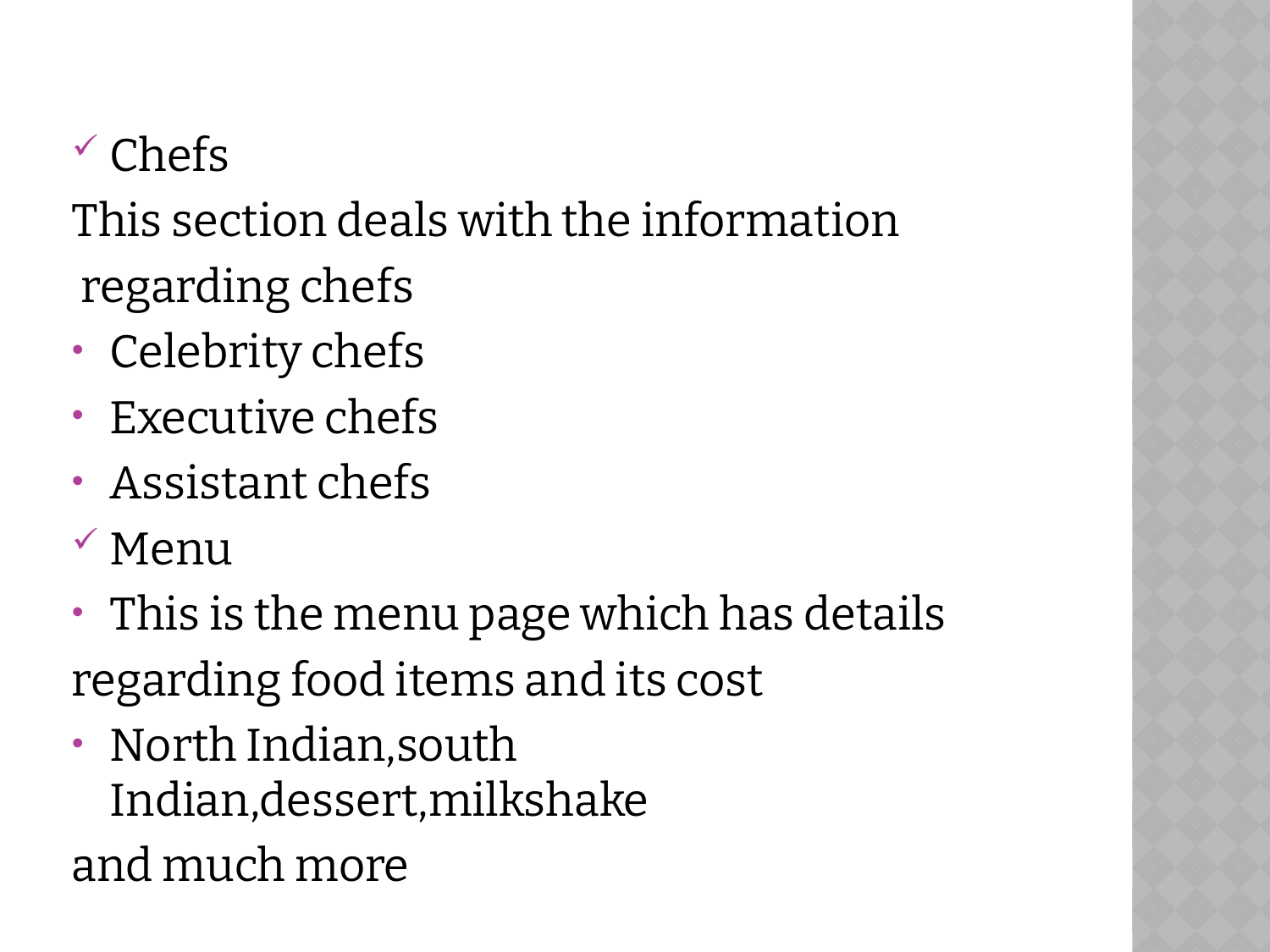

#
Chefs
This section deals with the information
 regarding chefs
Celebrity chefs
Executive chefs
Assistant chefs
Menu
This is the menu page which has details
regarding food items and its cost
North Indian,south Indian,dessert,milkshake
and much more